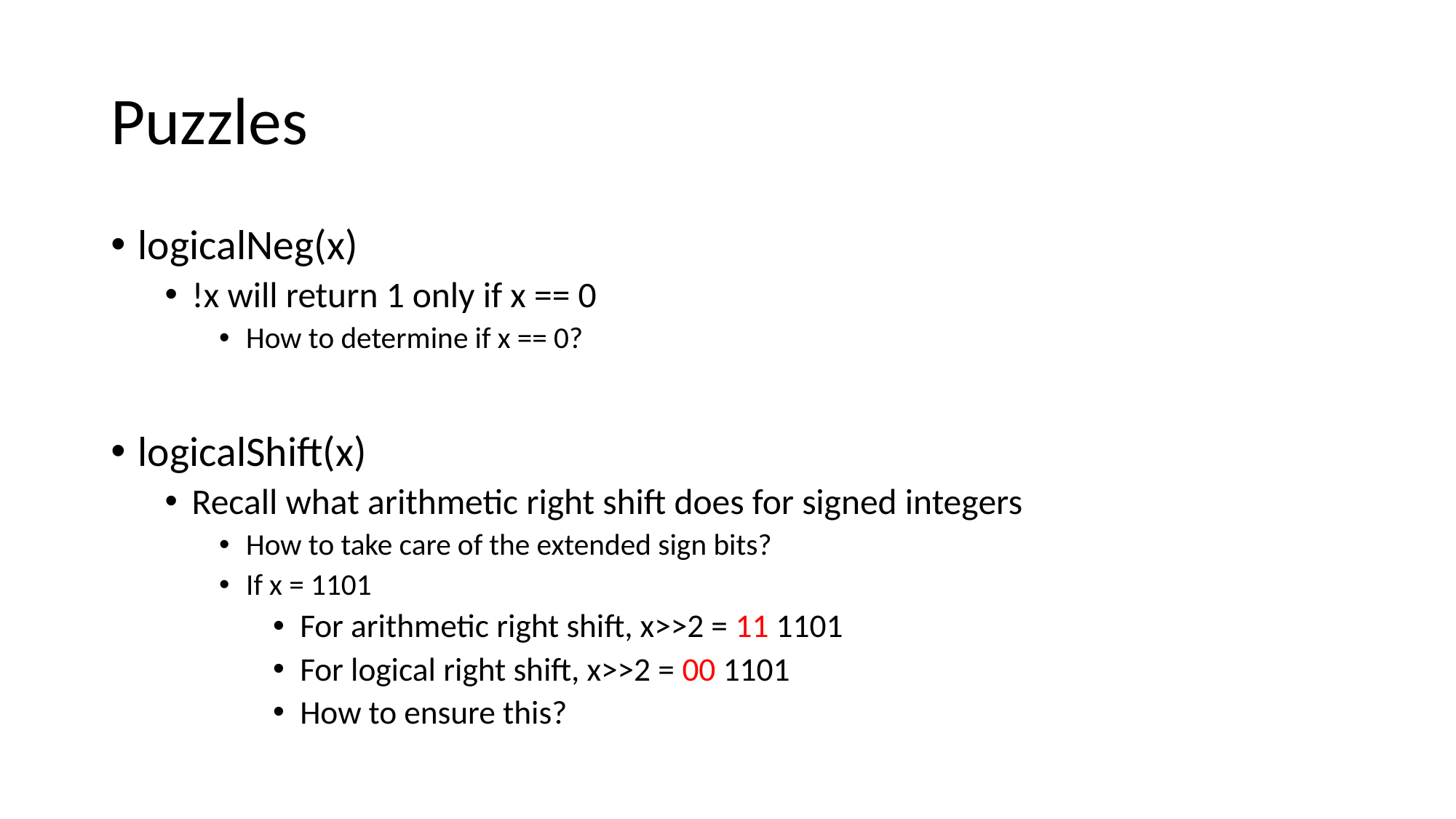

# Puzzles
logicalNeg(x)
!x will return 1 only if x == 0
How to determine if x == 0?

logicalShift(x)
Recall what arithmetic right shift does for signed integers
How to take care of the extended sign bits?
If x = 1101
For arithmetic right shift, x>>2 = 11 1101
For logical right shift, x>>2 = 00 1101
How to ensure this?